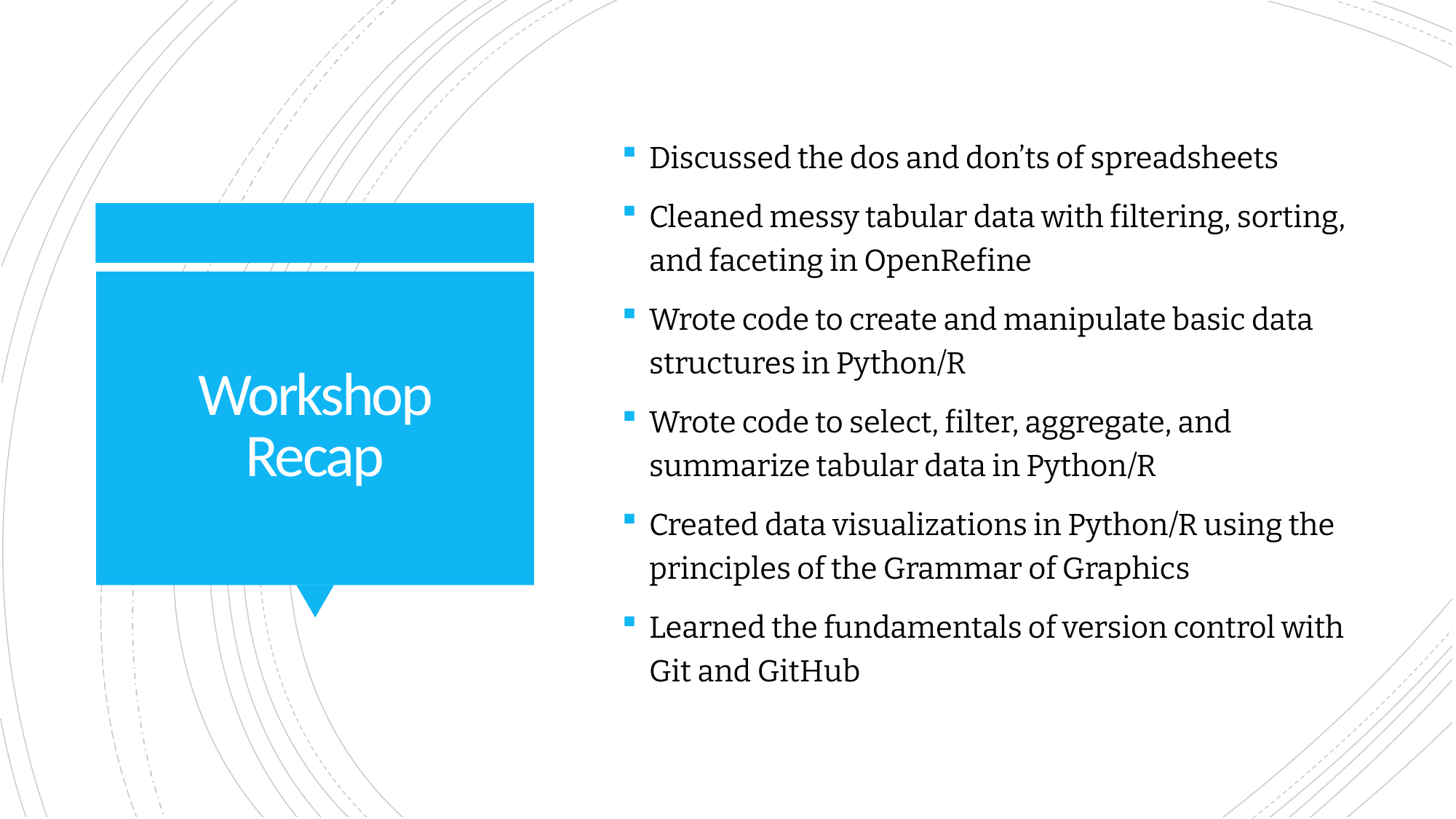

Discussed the dos and don’ts of spreadsheets
Cleaned messy tabular data with filtering, sorting, and faceting in OpenRefine
Wrote code to create and manipulate basic data structures in Python/R
Wrote code to select, filter, aggregate, and summarize tabular data in Python/R
Created data visualizations in Python/R using the principles of the Grammar of Graphics
Learned the fundamentals of version control with Git and GitHub
# Workshop Recap